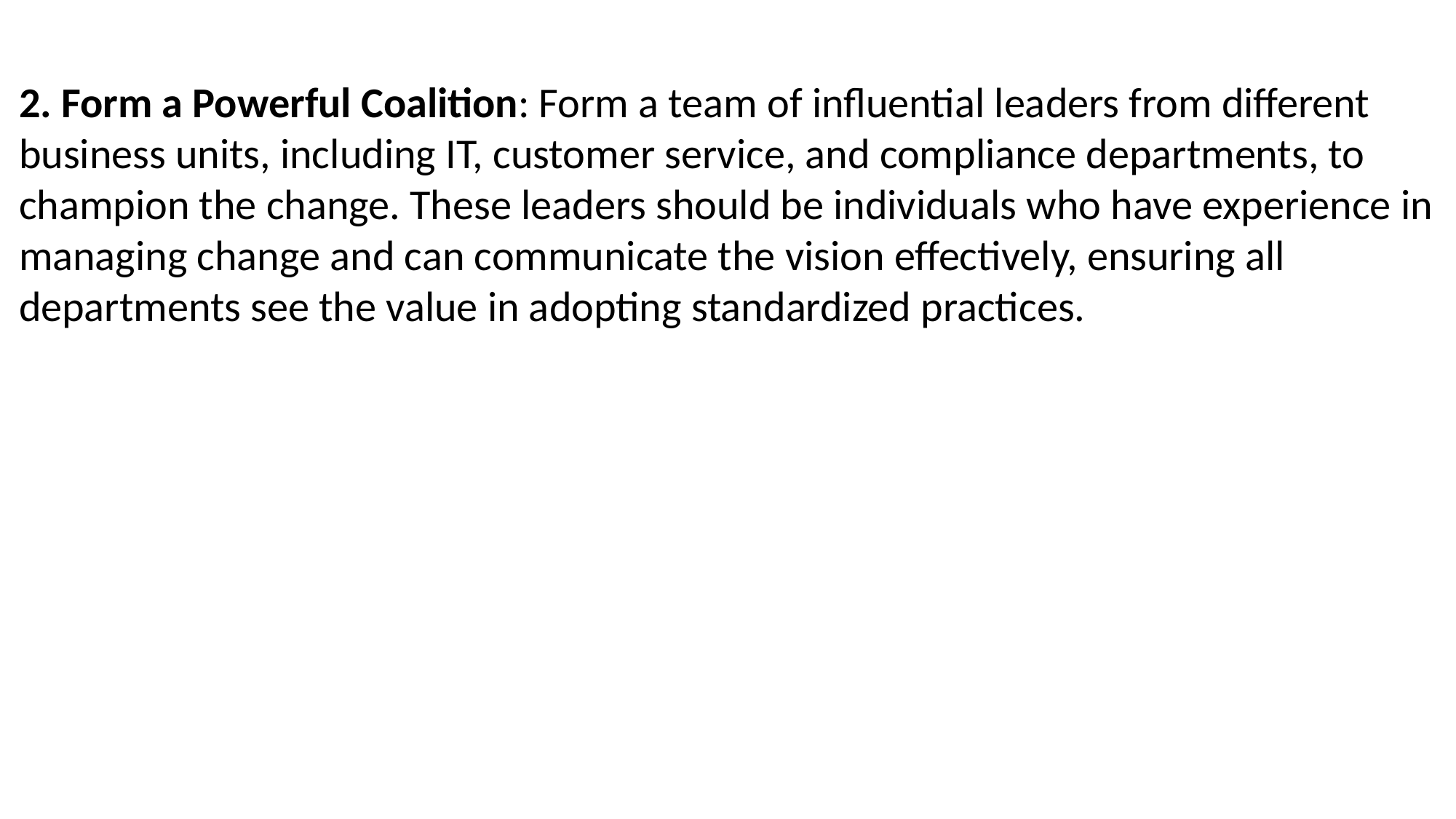

2. Form a Powerful Coalition: Form a team of influential leaders from different business units, including IT, customer service, and compliance departments, to champion the change. These leaders should be individuals who have experience in managing change and can communicate the vision effectively, ensuring all departments see the value in adopting standardized practices.